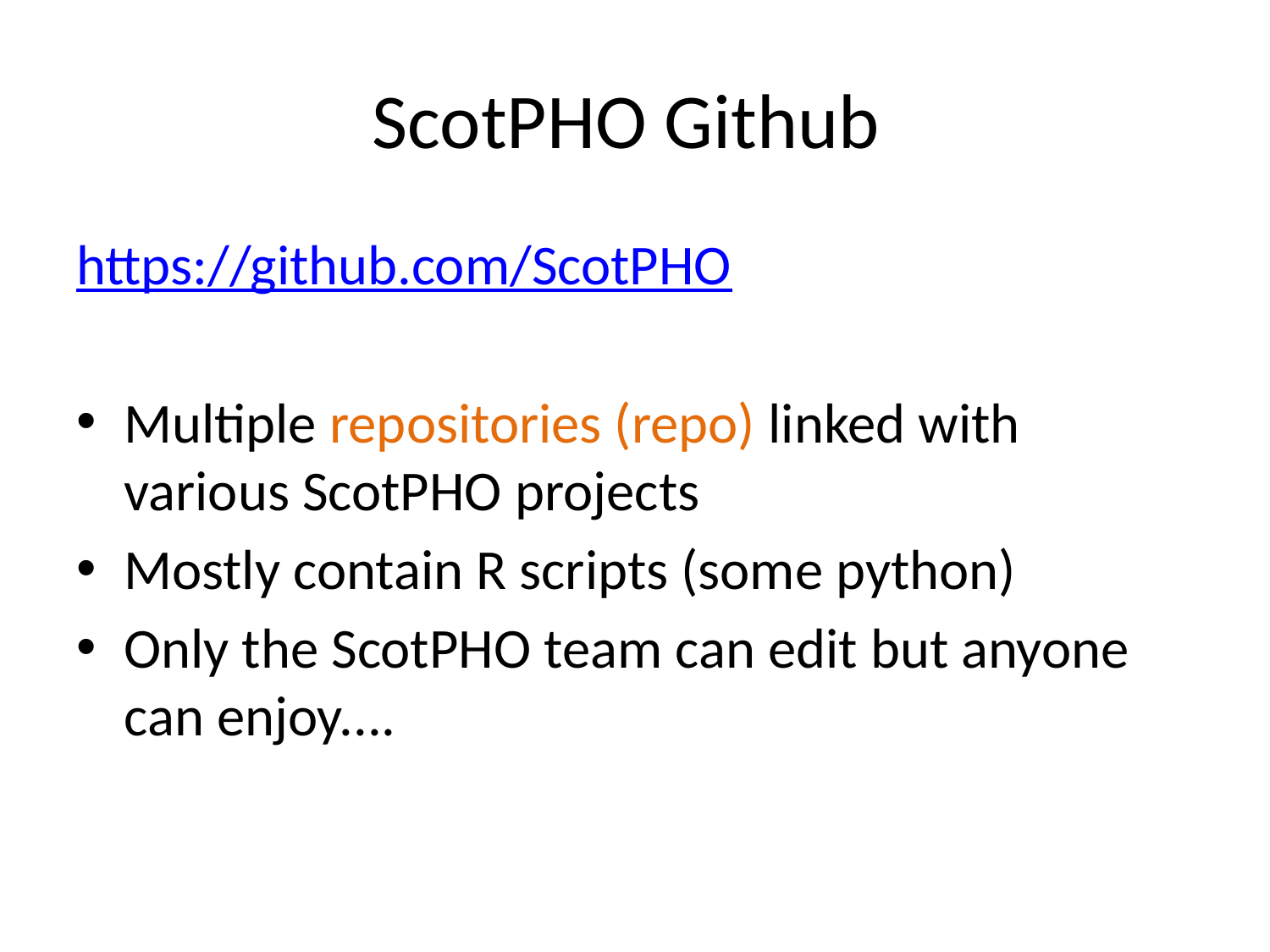

# ScotPHO Github
https://github.com/ScotPHO

Multiple repositories (repo) linked with various ScotPHO projects
Mostly contain R scripts (some python)
Only the ScotPHO team can edit but anyone can enjoy....